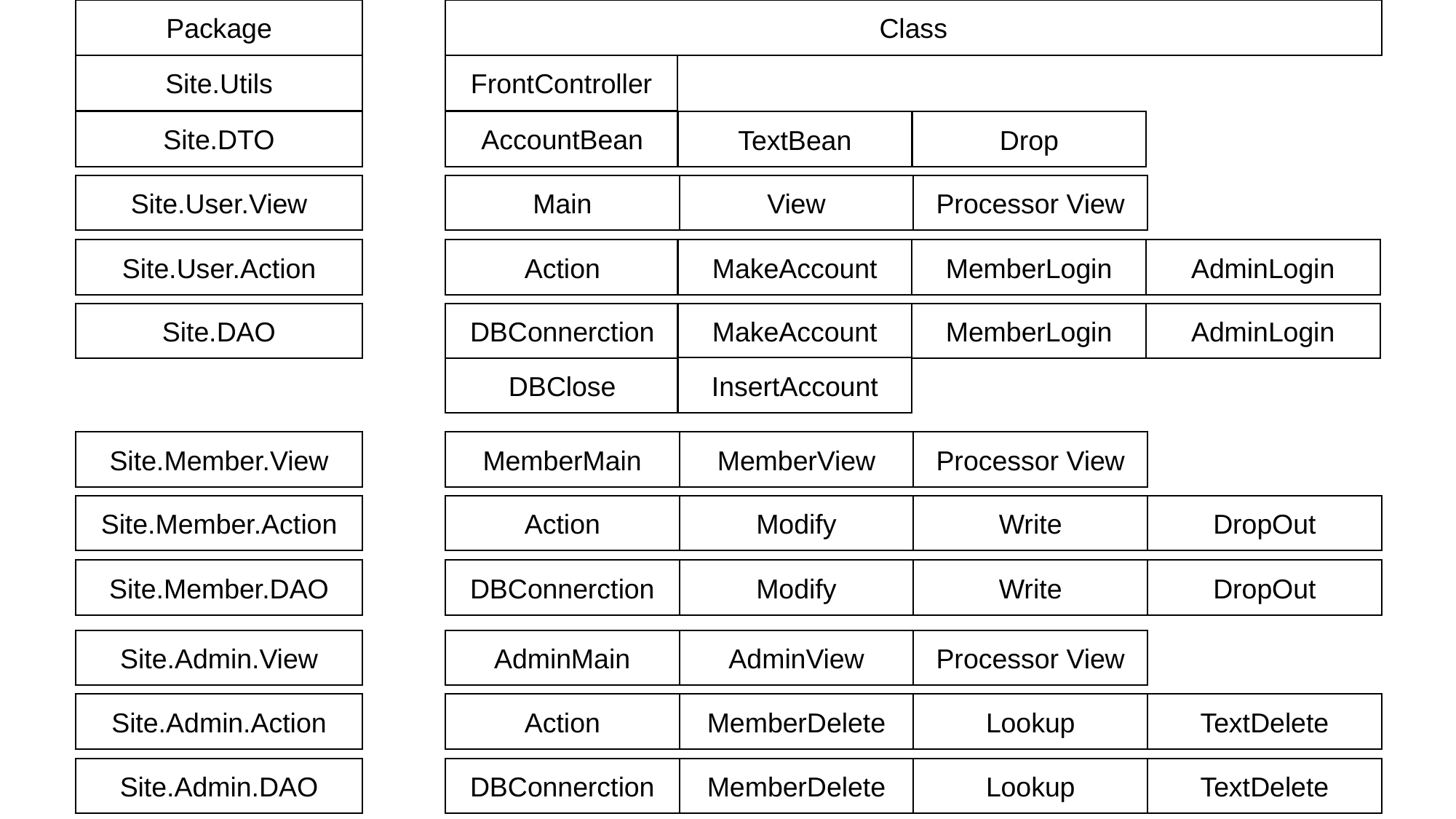

Package
Class
Site.Utils
FrontController
Site.DTO
AccountBean
TextBean
Drop
Processor View
View
Site.User.View
Main
Action
MemberLogin
AdminLogin
MakeAccount
Site.User.Action
DBConnerction
MemberLogin
AdminLogin
MakeAccount
Site.DAO
InsertAccount
DBClose
MemberMain
Processor View
MemberView
Site.Member.View
Action
DropOut
Write
Modify
Site.Member.Action
DBConnerction
DropOut
Write
Modify
Site.Member.DAO
AdminMain
Processor View
AdminView
Site.Admin.View
Action
TextDelete
Lookup
MemberDelete
Site.Admin.Action
DBConnerction
TextDelete
Lookup
MemberDelete
Site.Admin.DAO